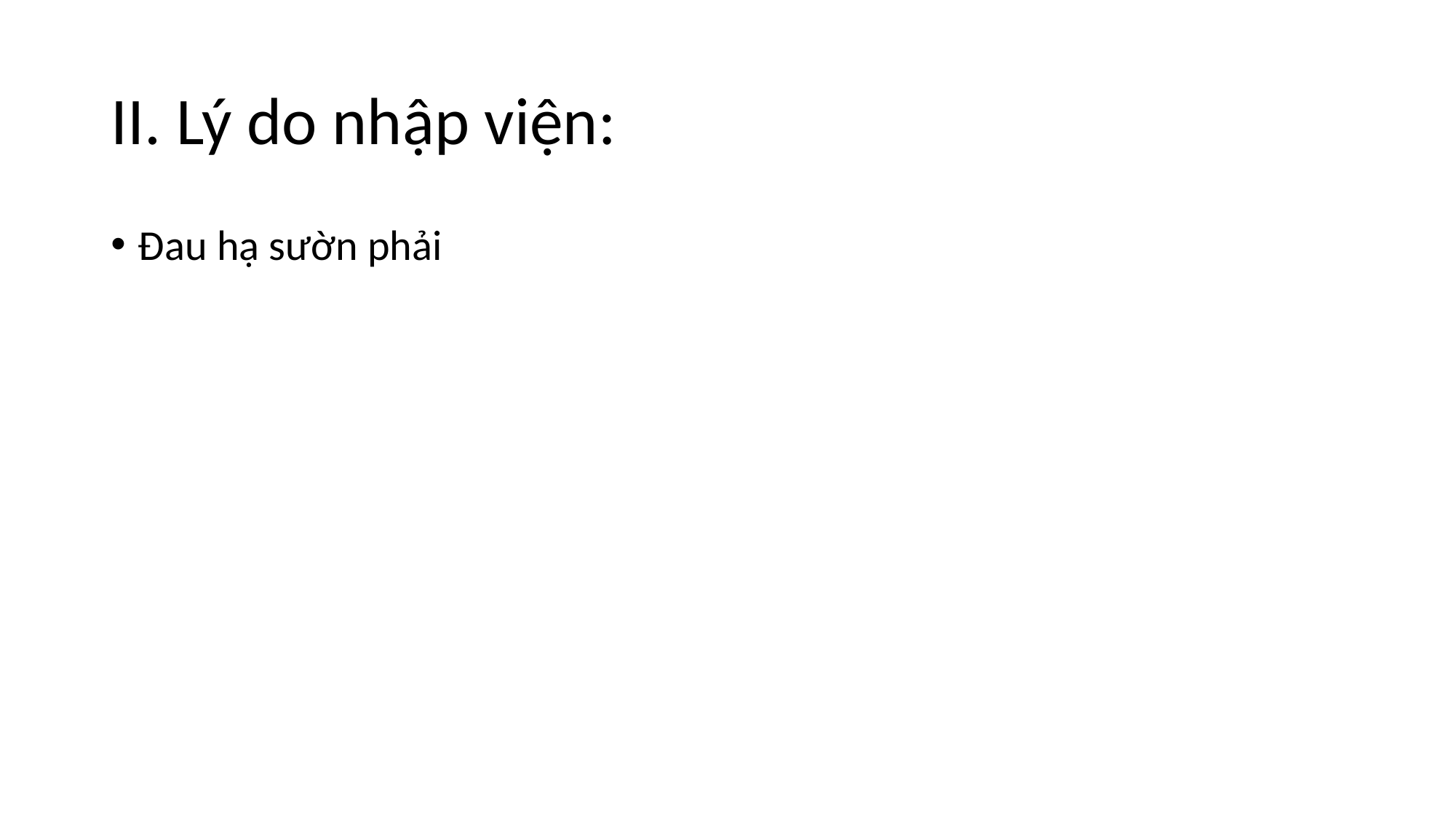

# II. Lý do nhập viện:
Đau hạ sườn phải